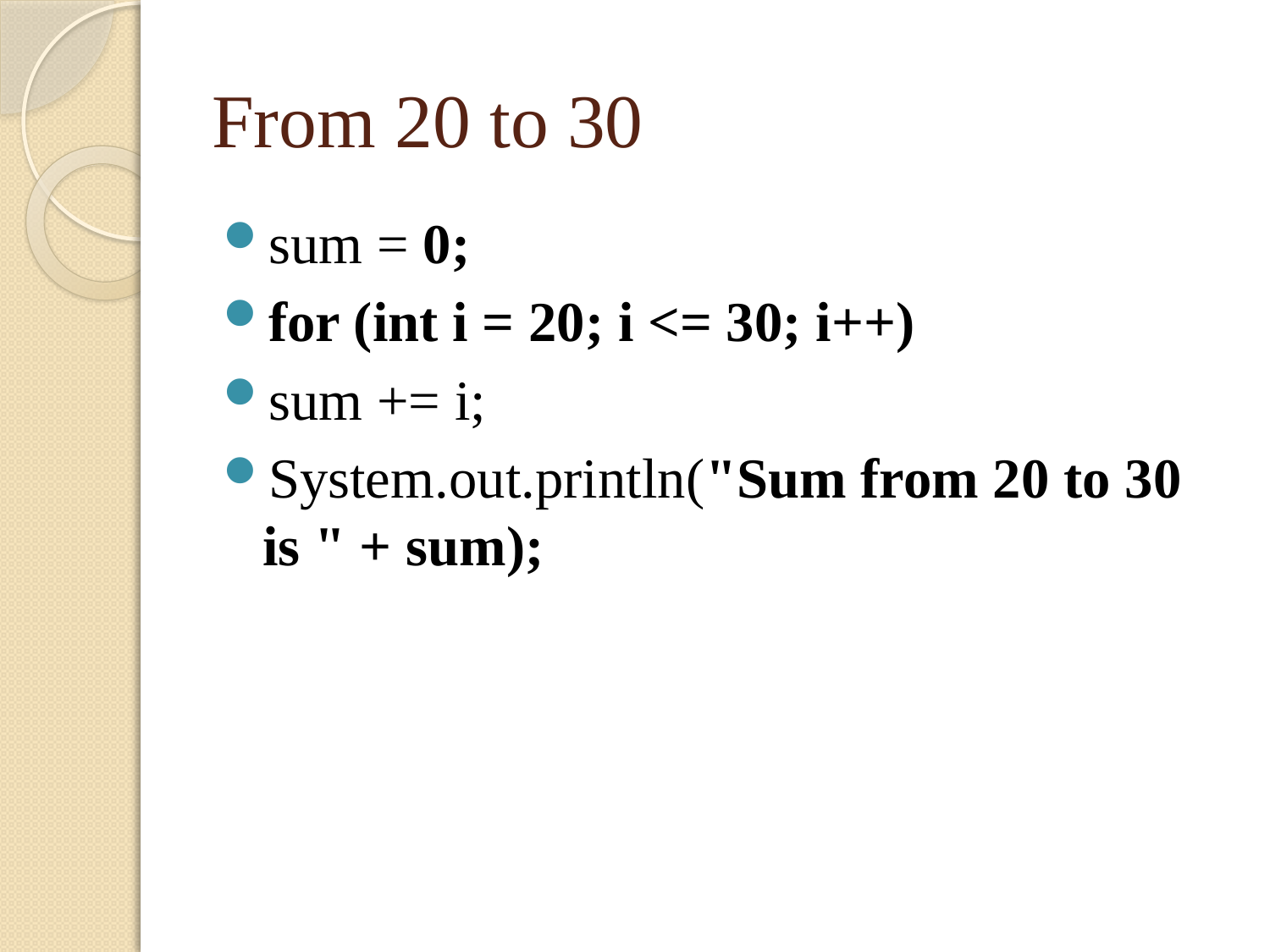

# From 20 to 30
sum = 0;
for (int i = 20; i <= 30; i++)
sum += i;
System.out.println("Sum from 20 to 30 is " + sum);